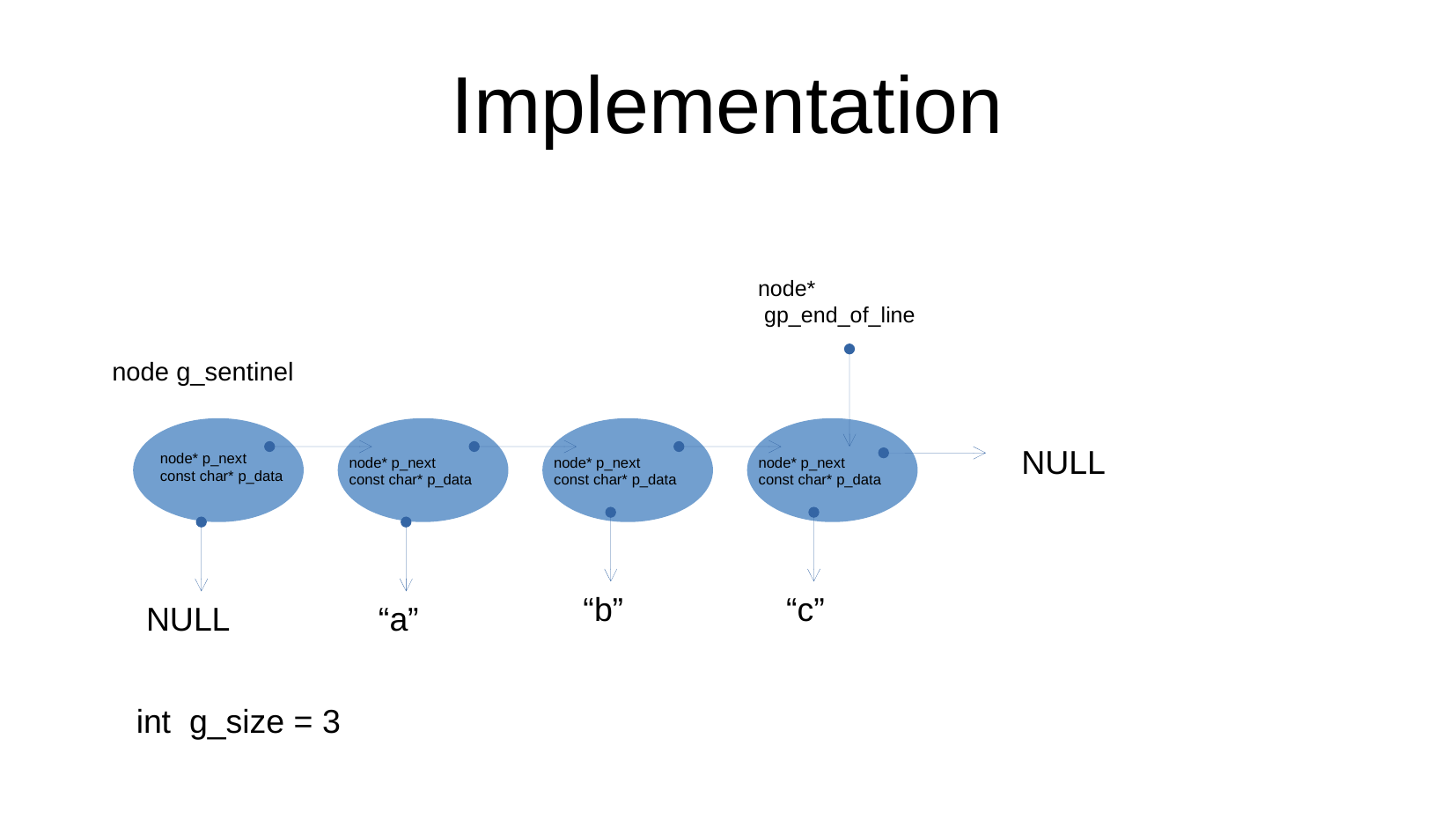

Implementation
node*
 gp_end_of_line
node g_sentinel

NULL
node* p_next
const char* p_data

node* p_next
const char* p_data

node* p_next
const char* p_data

node* p_next
const char* p_data

   “b”
   “c”
NULL
   “a”
int  g_size = 3